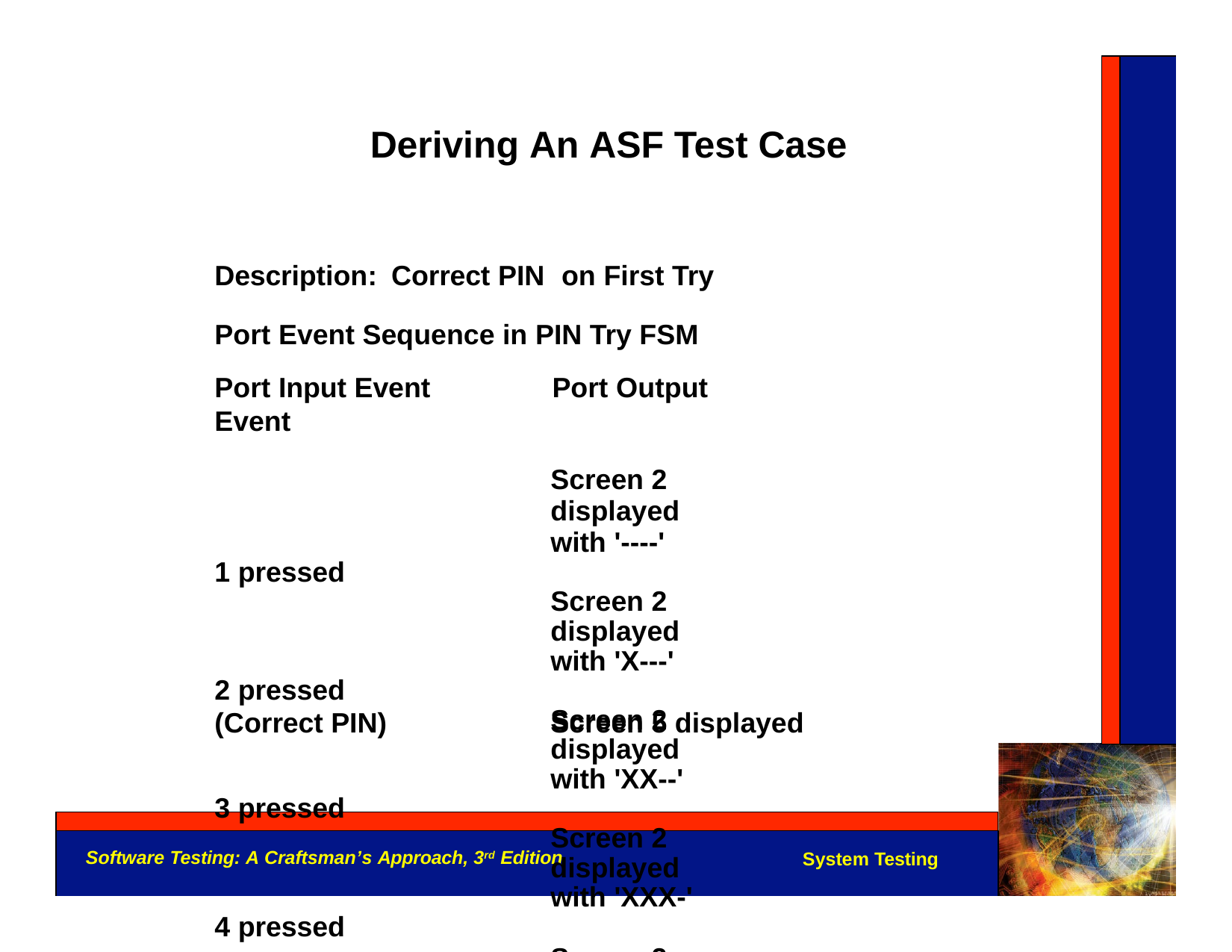

# Deriving An ASF Test Case
Description:  Correct PIN	on First Try Port Event Sequence in PIN Try FSM
Port Input Event	Port Output Event

Screen 2 displayed with '----'
pressed
Screen 2 displayed with 'X---'
pressed
Screen 2 displayed with 'XX--'
pressed
Screen 2 displayed with 'XXX-'
pressed
Screen 2 displayed with 'XXXX'
(Correct PIN)
Screen 5 displayed
Software Testing: A Craftsman’s Approach, 3rd  Edition
System Testing